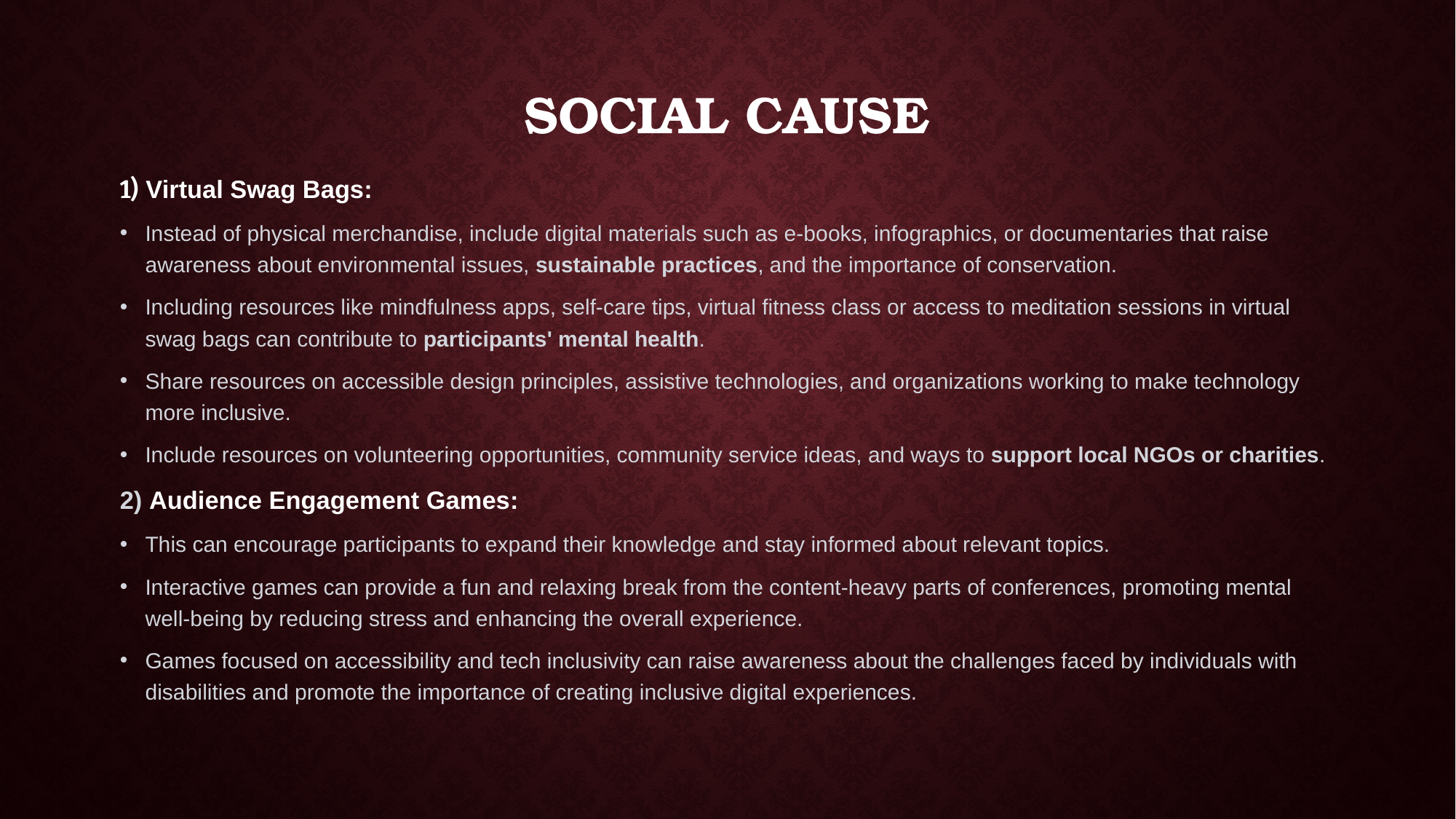

# SOCIAL CAUSE
1) Virtual Swag Bags:
Instead of physical merchandise, include digital materials such as e-books, infographics, or documentaries that raise awareness about environmental issues, sustainable practices, and the importance of conservation.
Including resources like mindfulness apps, self-care tips, virtual fitness class or access to meditation sessions in virtual swag bags can contribute to participants' mental health.
Share resources on accessible design principles, assistive technologies, and organizations working to make technology more inclusive.
Include resources on volunteering opportunities, community service ideas, and ways to support local NGOs or charities.
2) Audience Engagement Games:
This can encourage participants to expand their knowledge and stay informed about relevant topics.
Interactive games can provide a fun and relaxing break from the content-heavy parts of conferences, promoting mental well-being by reducing stress and enhancing the overall experience.
Games focused on accessibility and tech inclusivity can raise awareness about the challenges faced by individuals with disabilities and promote the importance of creating inclusive digital experiences.